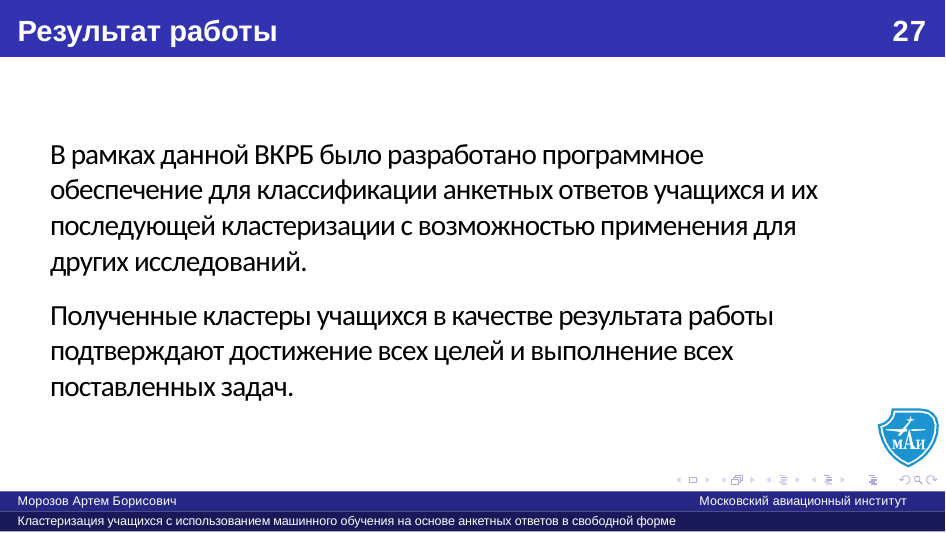

Результат работы
27
В рамках данной ВКРБ было разработано программное обеспечение для классификации анкетных ответов учащихся и их последующей кластеризации с возможностью применения для других исследований.

Полученные кластеры учащихся в качестве результата работы подтверждают достижение всех целей и выполнение всех поставленных задач.

Морозов Артем Борисович
Московский авиационный институт
Кластеризация учащихся с использованием машинного обучения на основе анкетных ответов в свободной форме